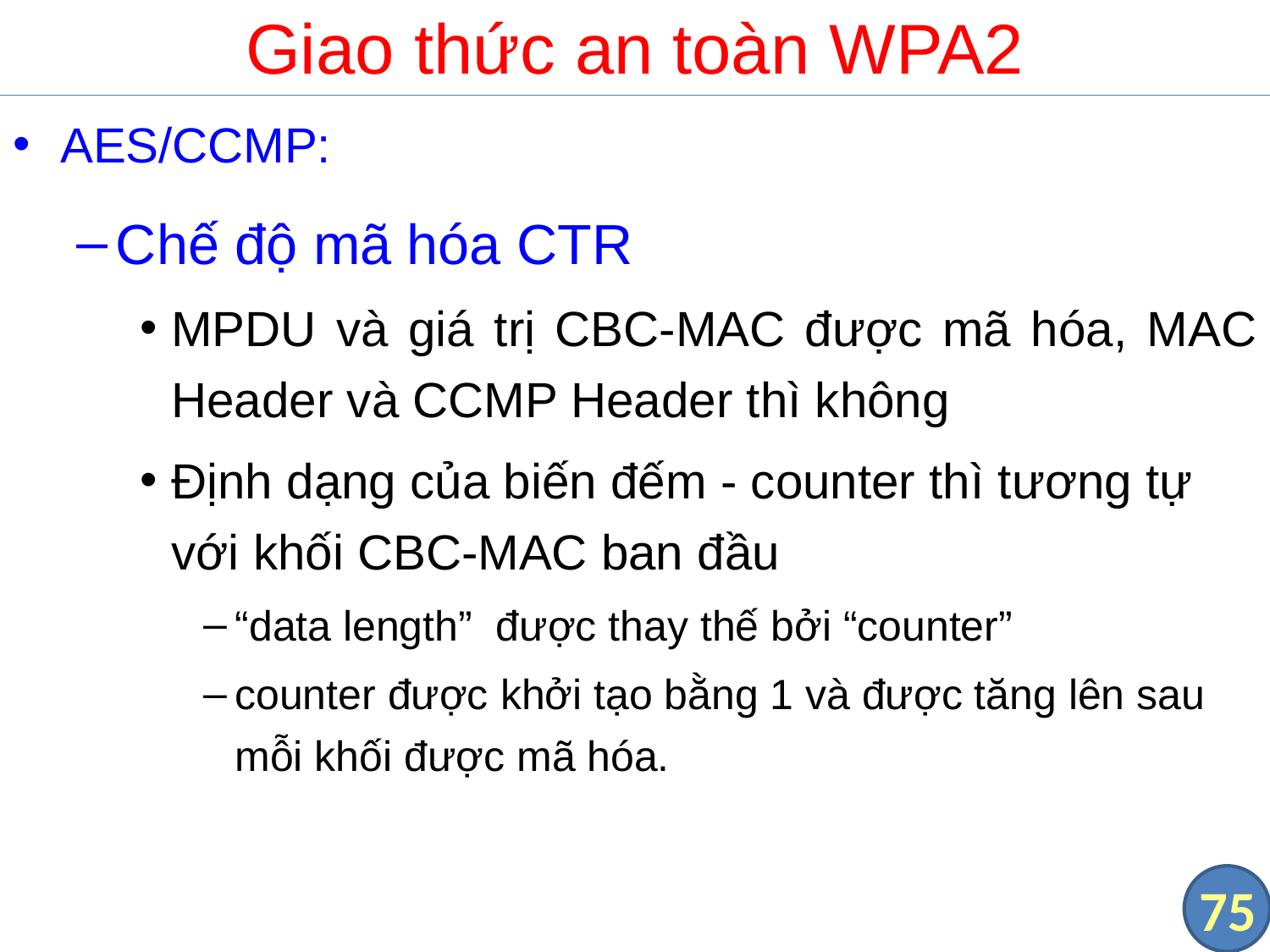

# Giao thức an toàn WPA2
AES/CCMP:
Chế độ mã hóa CTR
MPDU và giá trị CBC-MAC được mã hóa, MAC Header và CCMP Header thì không
Định dạng của biến đếm - counter thì tương tự với khối CBC-MAC ban đầu
“data length”  được thay thế bởi “counter”
counter được khởi tạo bằng 1 và được tăng lên sau mỗi khối được mã hóa.

75